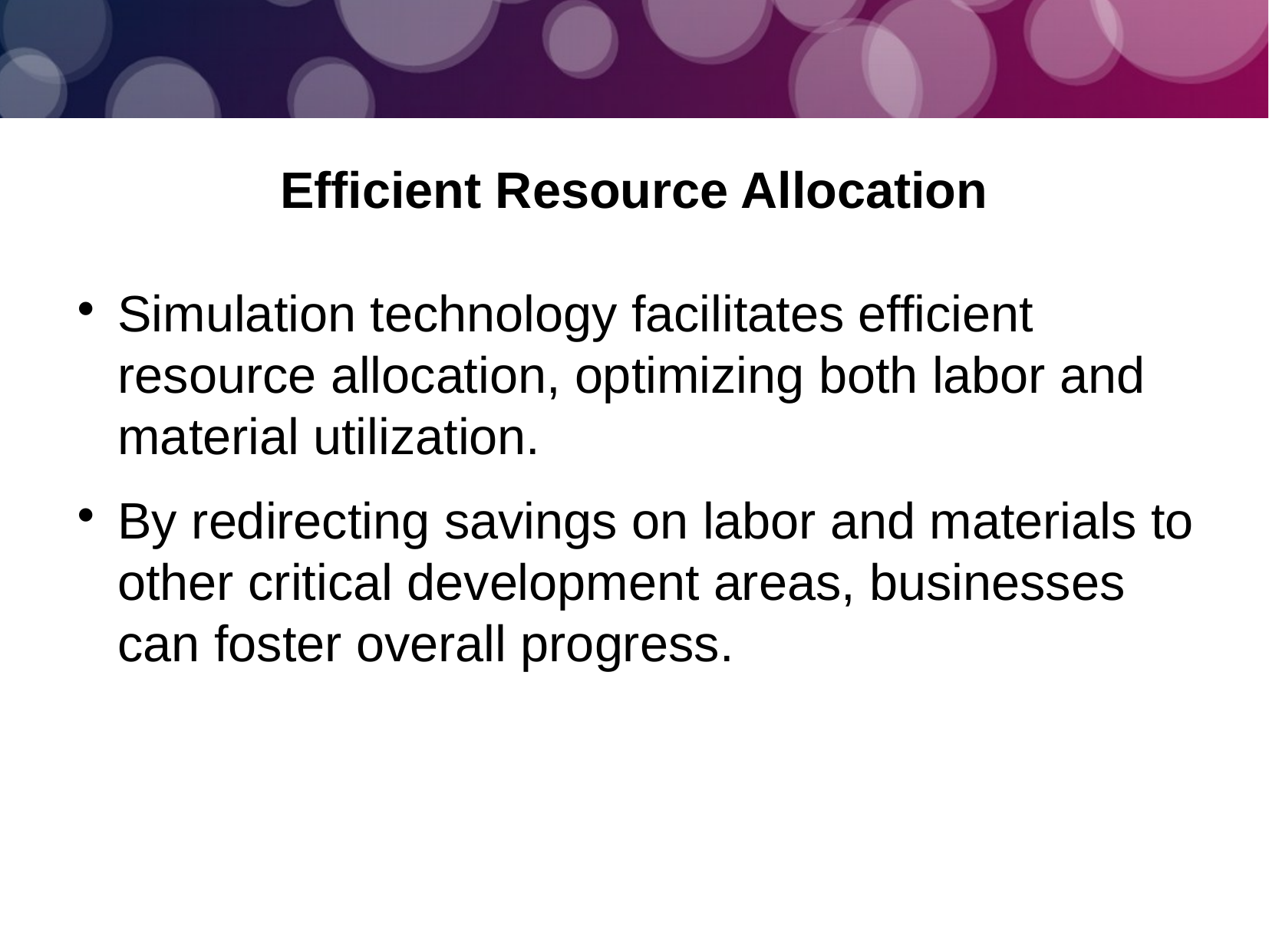

Efficient Resource Allocation
Simulation technology facilitates efficient resource allocation, optimizing both labor and material utilization.
By redirecting savings on labor and materials to other critical development areas, businesses can foster overall progress.